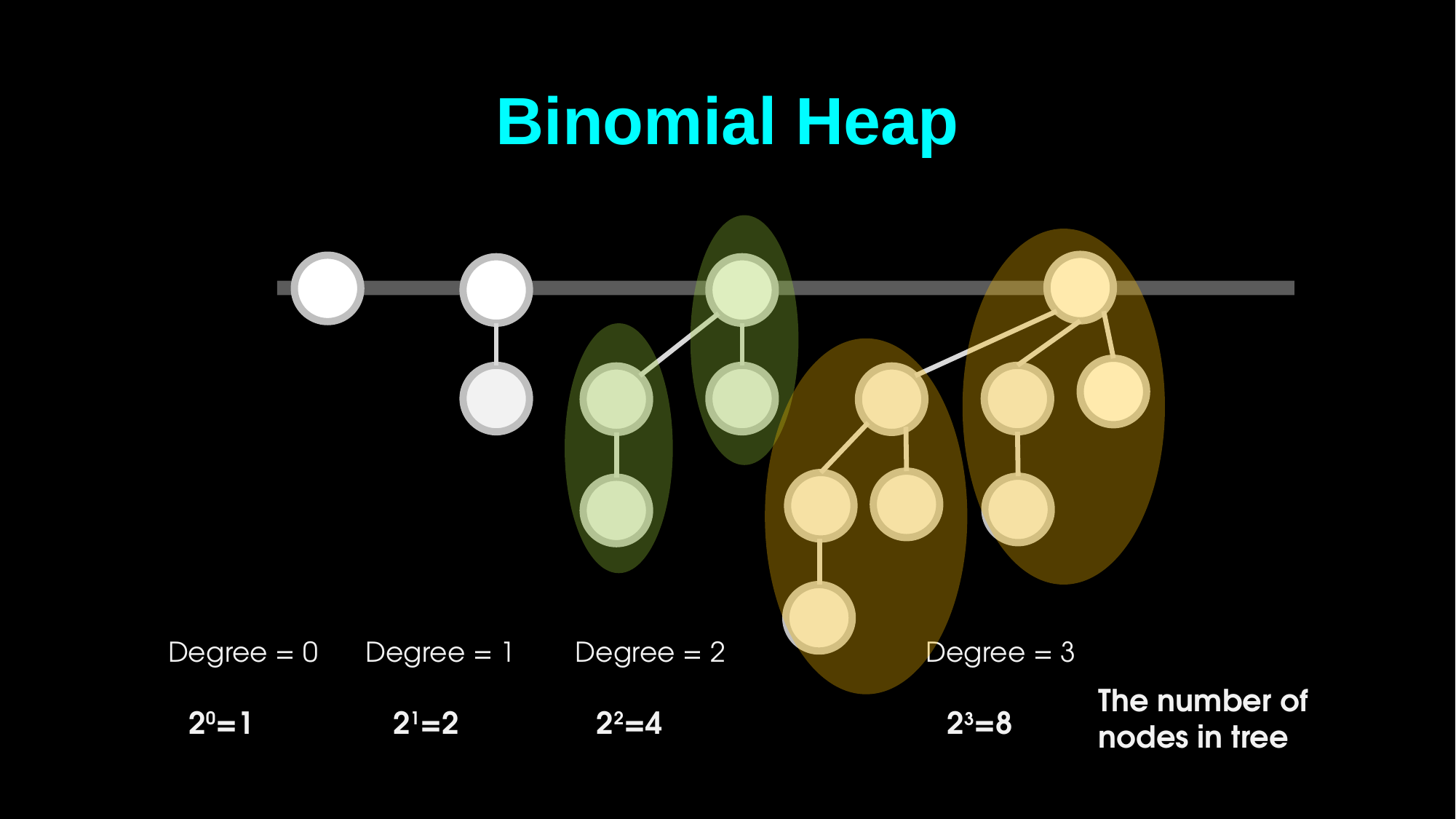

# Binomial Heap

Degree = 0
Degree = 1
Degree = 2
Degree = 3
The number of nodes in tree
20=1
21=2
22=4
23=8